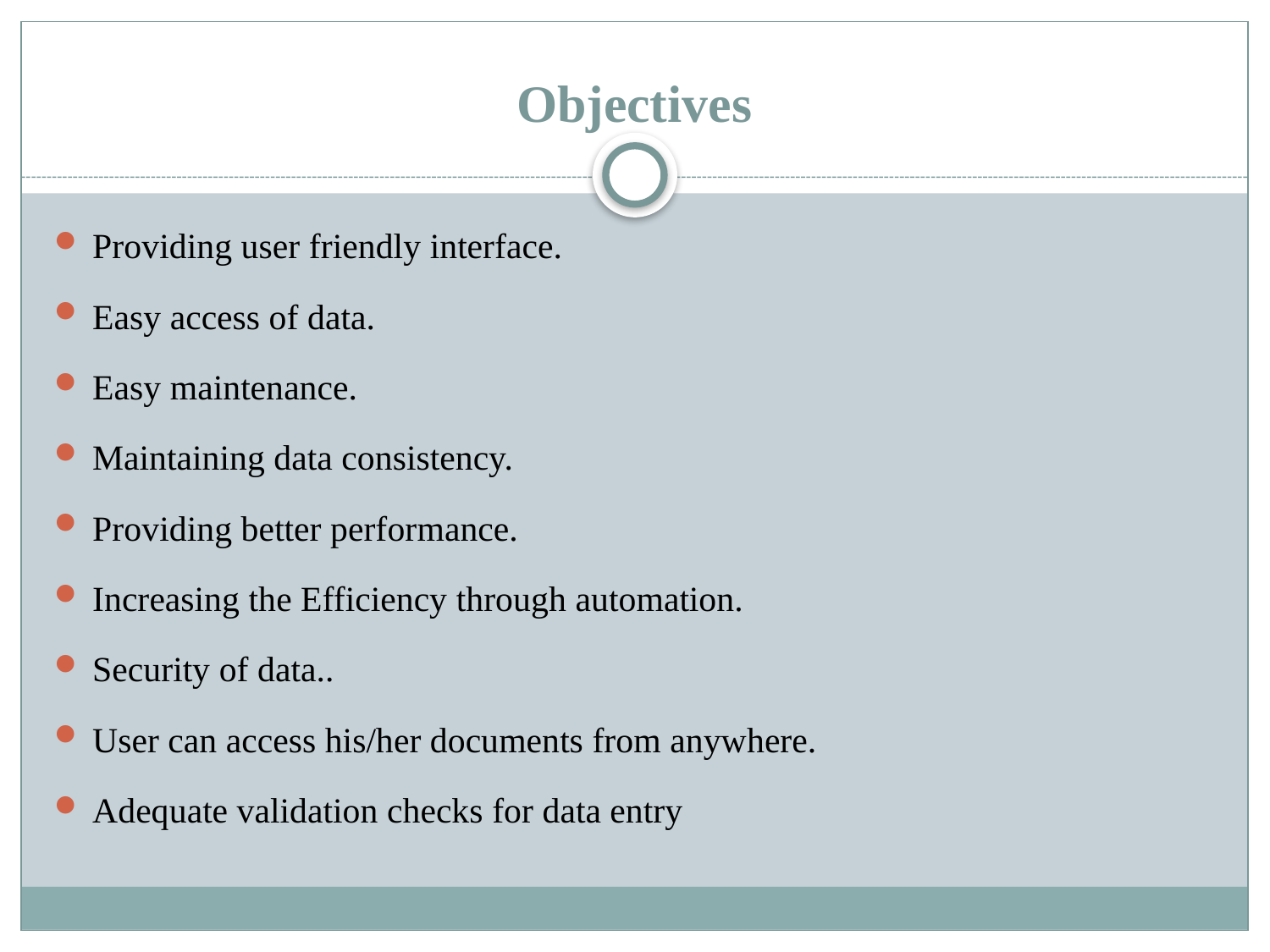

# Objectives
Providing user friendly interface.
Easy access of data.
Easy maintenance.
Maintaining data consistency.
Providing better performance.
Increasing the Efficiency through automation.
Security of data..
User can access his/her documents from anywhere.
Adequate validation checks for data entry